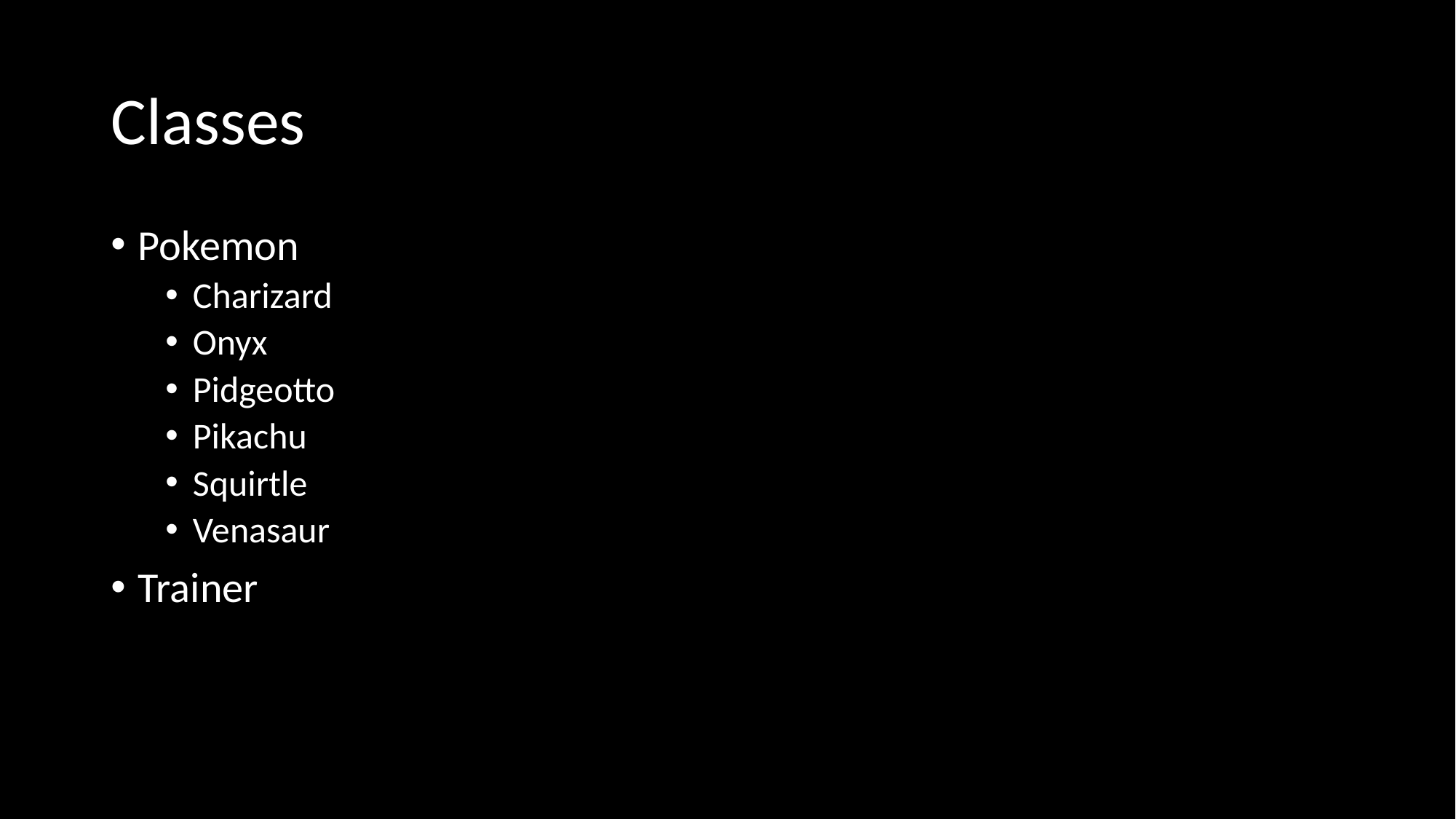

# Classes
Pokemon
Charizard
Onyx
Pidgeotto
Pikachu
Squirtle
Venasaur
Trainer